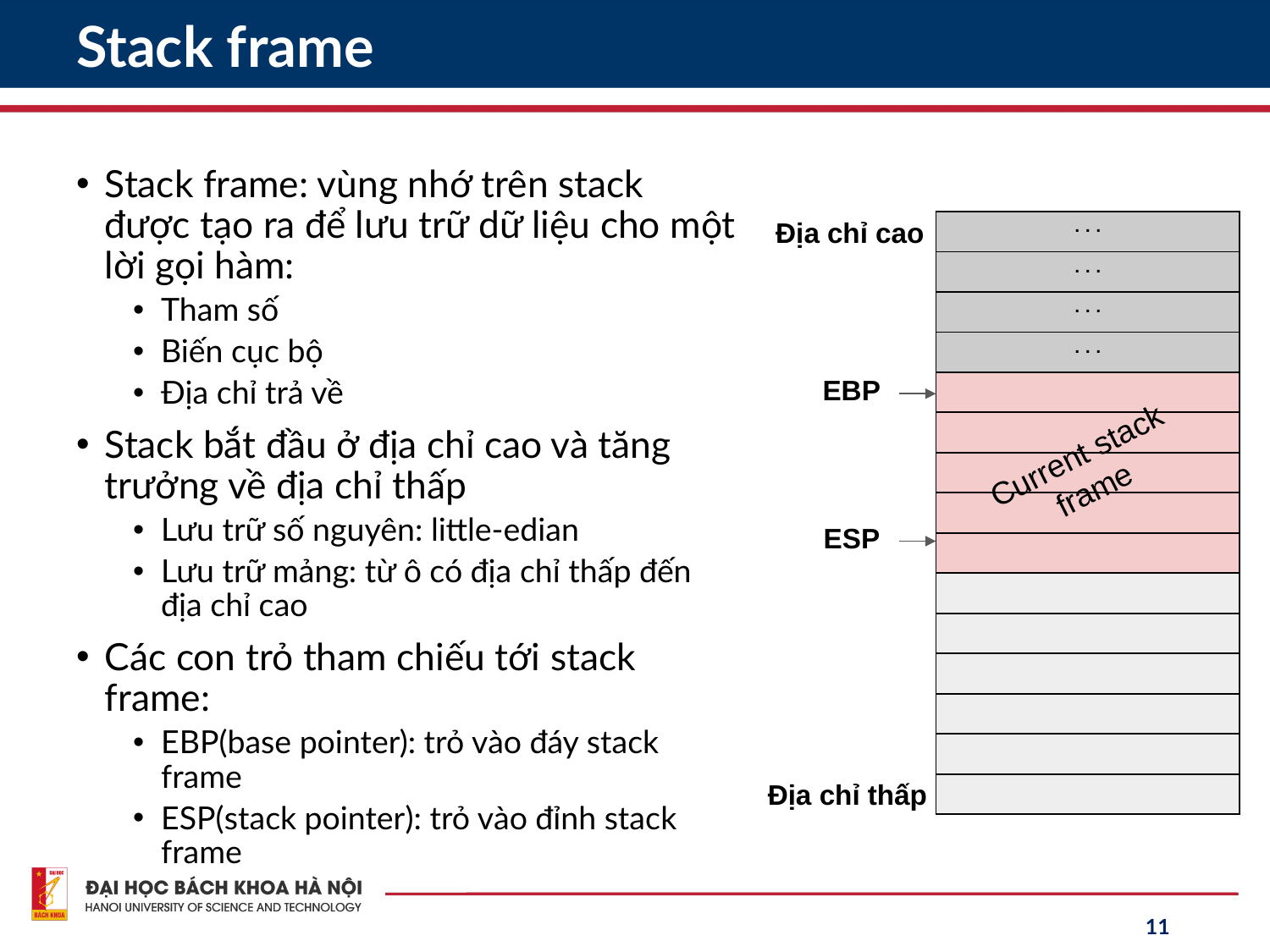

# Stack frame
Stack frame: vùng nhớ trên stack được tạo ra để lưu trữ dữ liệu cho một lời gọi hàm:
Tham số
Biến cục bộ
Địa chỉ trả về
Stack bắt đầu ở địa chỉ cao và tăng trưởng về địa chỉ thấp
Lưu trữ số nguyên: little-edian
Lưu trữ mảng: từ ô có địa chỉ thấp đến địa chỉ cao
Các con trỏ tham chiếu tới stack frame:
EBP(base pointer): trỏ vào đáy stack frame
ESP(stack pointer): trỏ vào đỉnh stack frame
Địa chỉ cao
| ... |
| --- |
| ... |
| ... |
| ... |
|  |
|  |
|  |
|  |
|  |
|  |
|  |
|  |
|  |
|  |
|  |
EBP
Current stack frame
ESP
Địa chỉ thấp
11